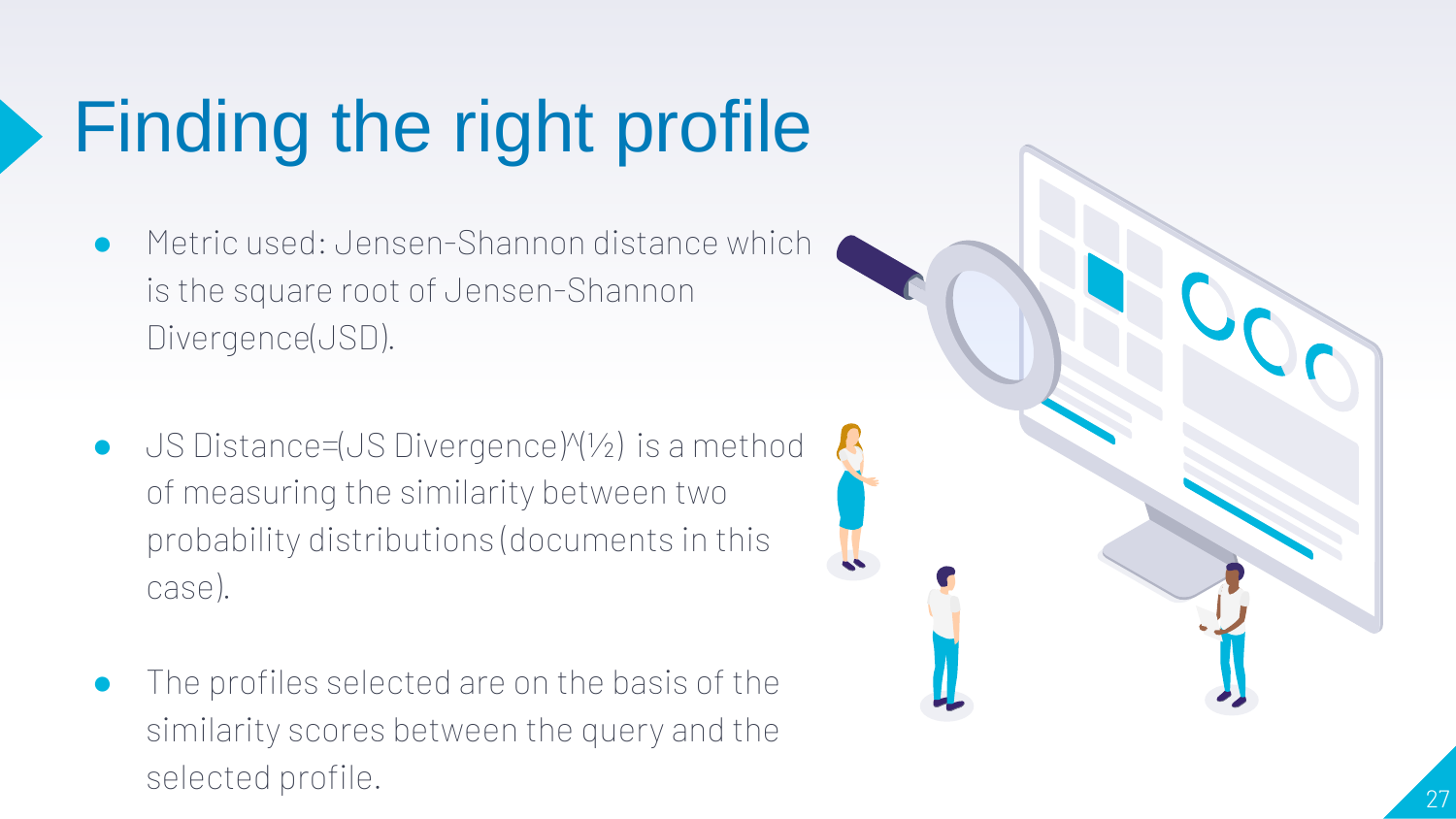

# Finding the right profile

Metric used: Jensen-Shannon distance which is the square root of Jensen-Shannon Divergence(JSD).

JS Distance=(JS Divergence)^(½)  is a method of measuring the similarity between two probability distributions (documents in this case).

The profiles selected are on the basis of the similarity scores between the query and the selected profile.

27